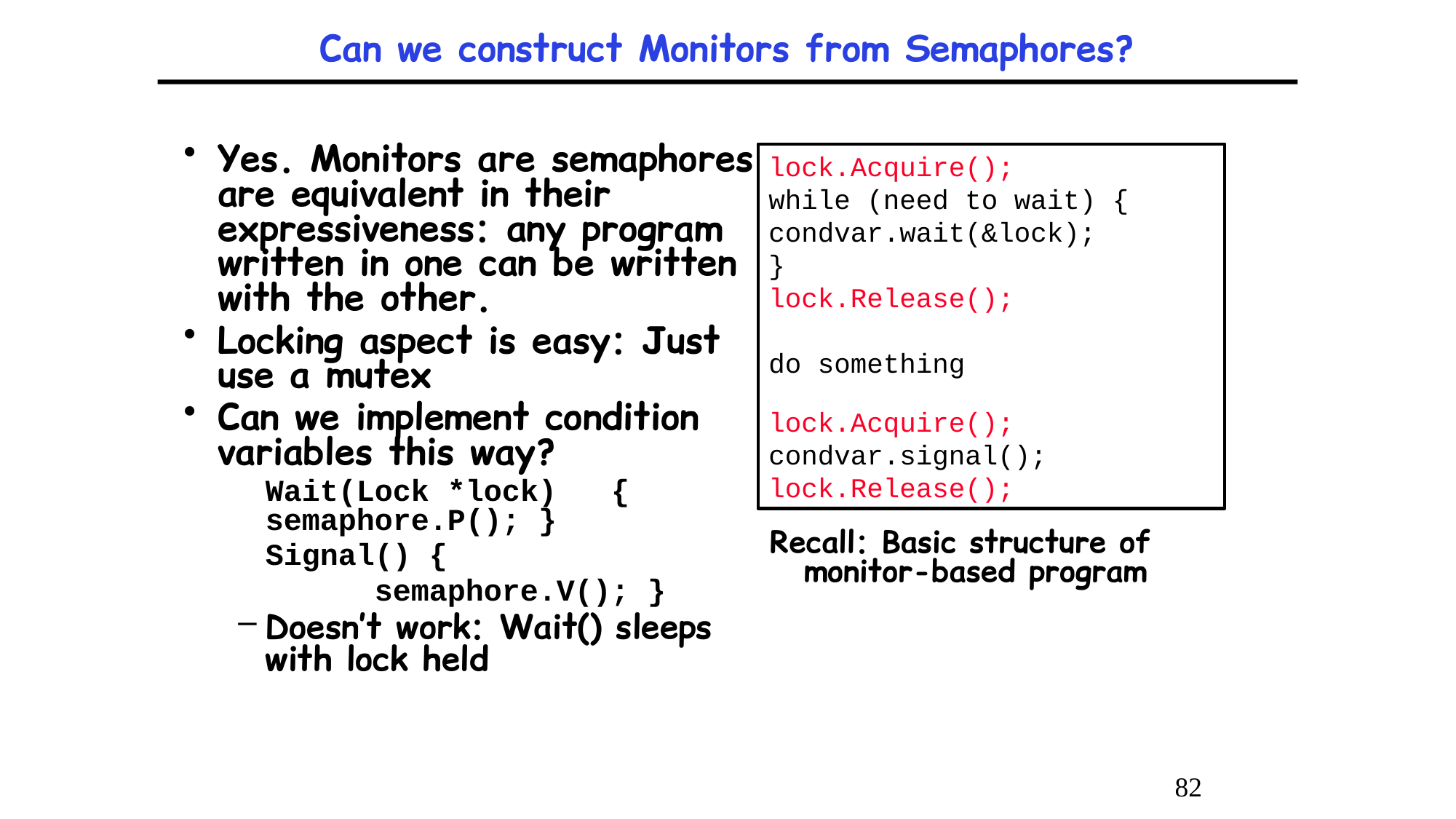

# Can we construct Monitors from Semaphores?
Yes. Monitors are semaphores are equivalent in their expressiveness: any program written in one can be written with the other.
Locking aspect is easy: Just use a mutex
Can we implement condition variables this way?
	Wait(Lock *lock)   { 	semaphore.P(); }
	Signal() {
		semaphore.V(); }
Doesn’t work: Wait() sleeps with lock held

lock.Acquire();
while (need to wait) {   	condvar.wait(&lock);
}
lock.Release();
do something

lock.Acquire();
condvar.signal();
lock.Release();
Recall: Basic structure of monitor-based program
82